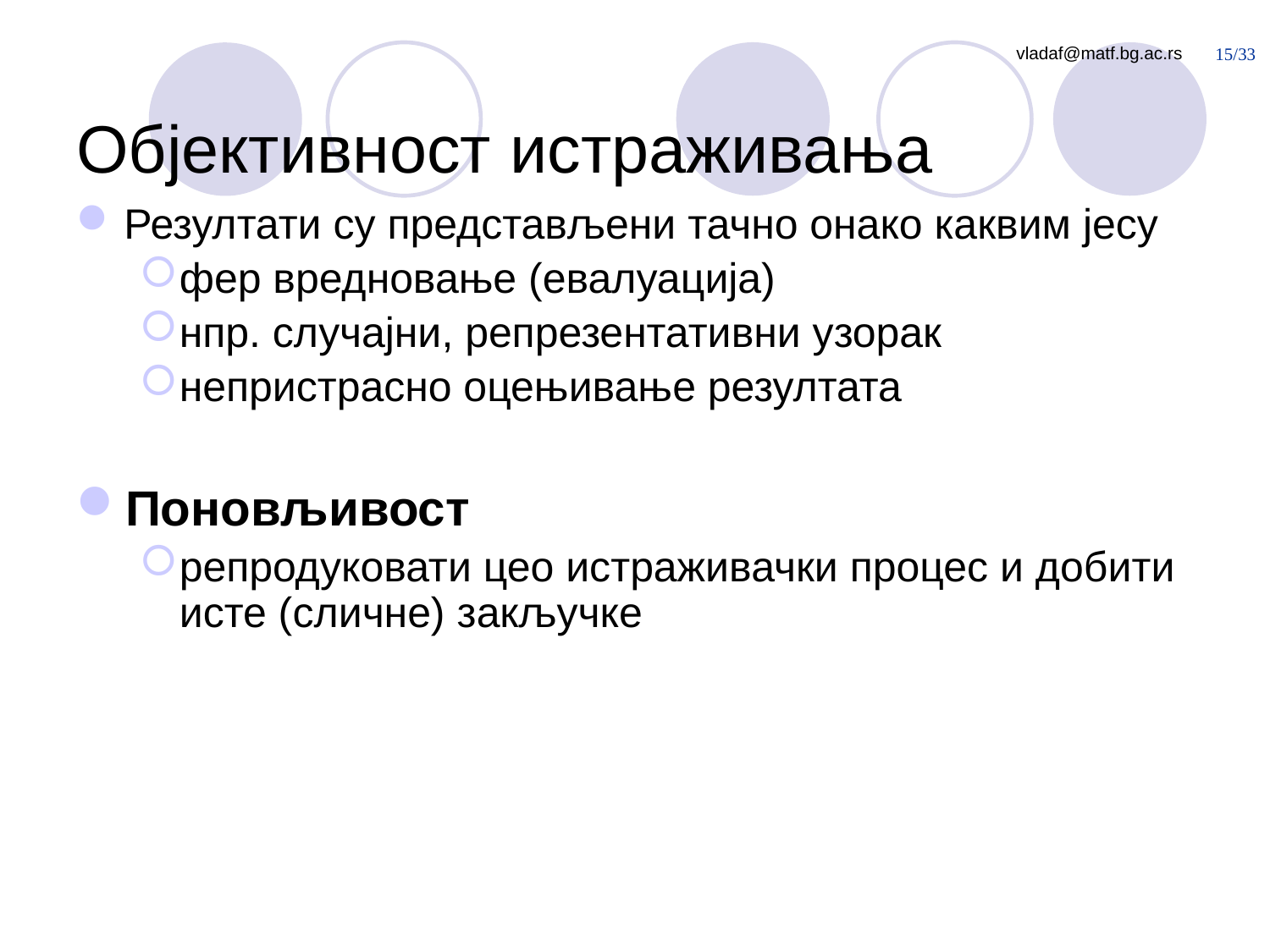

# Објективност истраживања
Резултати су представљени тачно онако каквим јесу
фер вредновање (евалуација)
нпр. случајни, репрезентативни узорак
непристрасно оцењивање резултата

Поновљивост
репродуковати цео истраживачки процес и добити исте (сличне) закључке